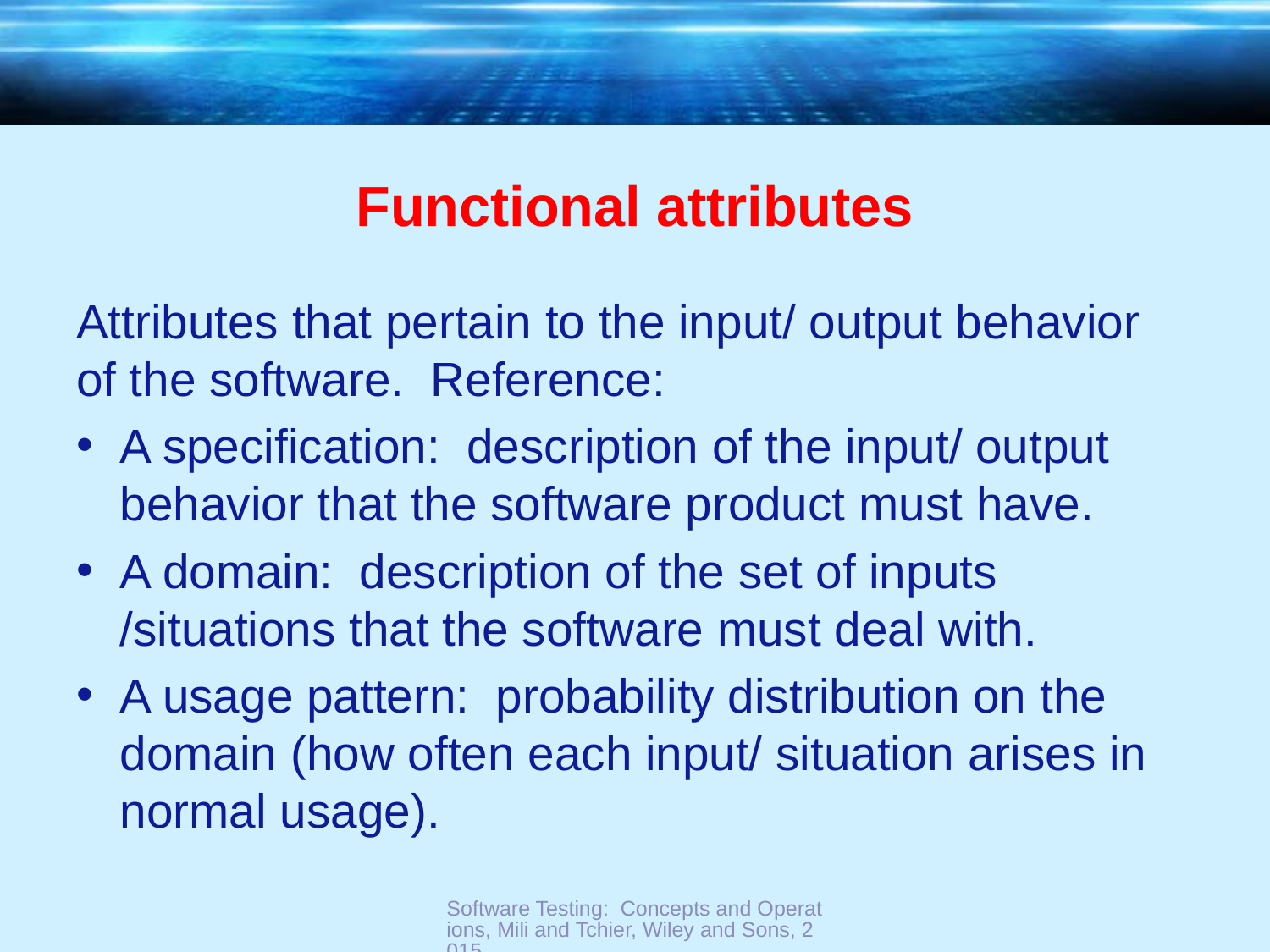

# Functional attributes
Attributes that pertain to the input/ output behavior of the software.  Reference:
A specification:  description of the input/ output behavior that the software product must have.
A domain:  description of the set of inputs /situations that the software must deal with.
A usage pattern:  probability distribution on the domain (how often each input/ situation arises in normal usage).
Software Testing:  Concepts and Operations, Mili and Tchier, Wiley and Sons, 2015